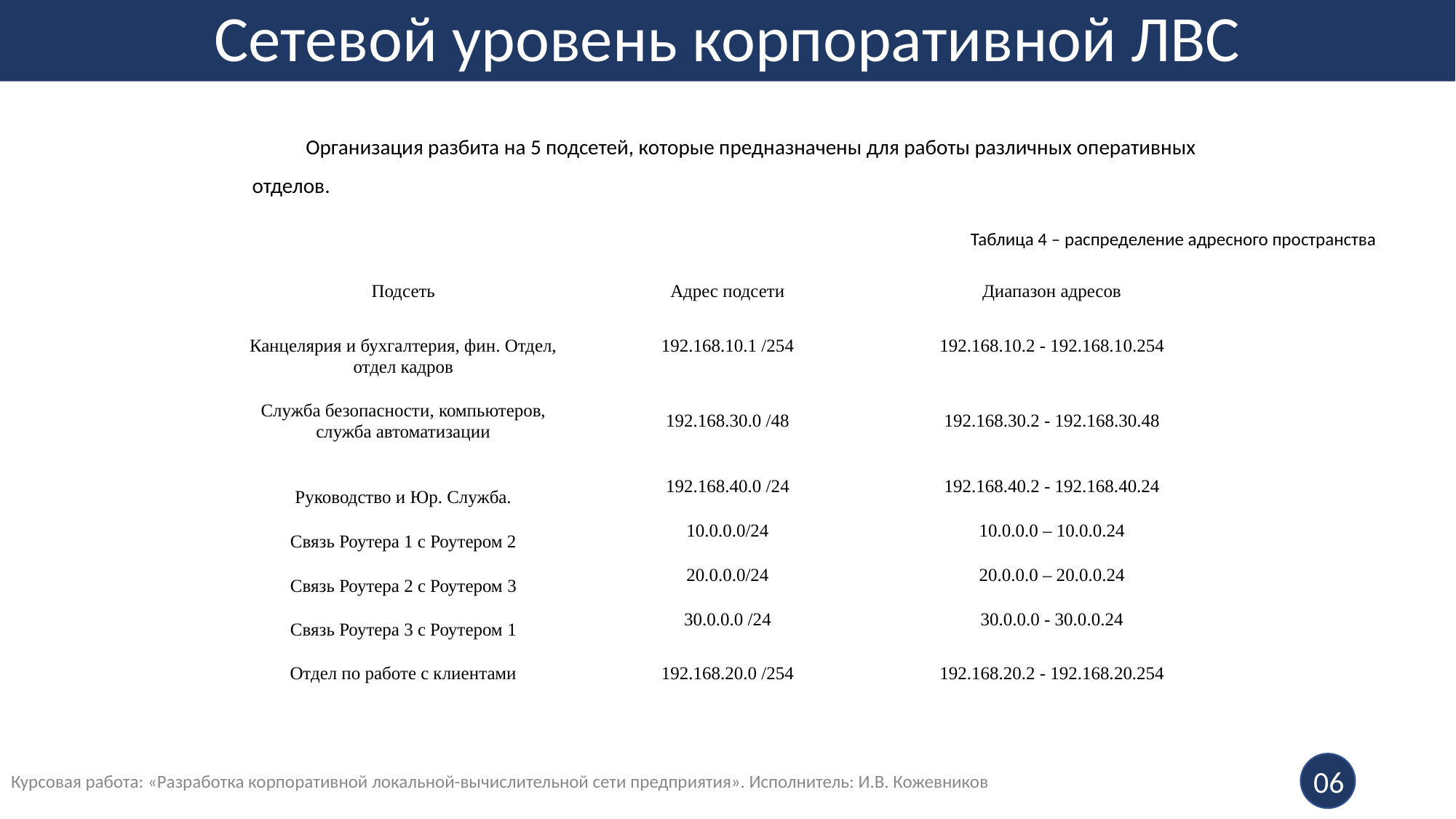

# Сетевой уровень корпоративной ЛВС
Организация разбита на 5 подсетей, которые предназначены для работы различных оперативных отделов.

Таблица 4 – распределение адресного пространства
| Подсеть | Адрес подсети | Диапазон адресов |
| --- | --- | --- |
| Канцелярия и бухгалтерия, фин. Отдел, отдел кадров | 192.168.10.1 /254 | 192.168.10.2 - 192.168.10.254 |
| Служба безопасности, компьютеров, служба автоматизации | 192.168.30.0 /48 | 192.168.30.2 - 192.168.30.48 |
| Руководство и Юр. Служба. | 192.168.40.0 /24 | 192.168.40.2 - 192.168.40.24 |
| Связь Роутера 1 с Роутером 2 | 10.0.0.0/24 | 10.0.0.0 – 10.0.0.24 |
| Связь Роутера 2 с Роутером 3 | 20.0.0.0/24 | 20.0.0.0 – 20.0.0.24 |
| Связь Роутера 3 с Роутером 1 | 30.0.0.0 /24 | 30.0.0.0 - 30.0.0.24 |
| Отдел по работе с клиентами | 192.168.20.0 /254 | 192.168.20.2 - 192.168.20.254 |

Курсовая работа: «Разработка корпоративной локальной-вычислительной сети предприятия». Исполнитель: И.В. Кожевников
06